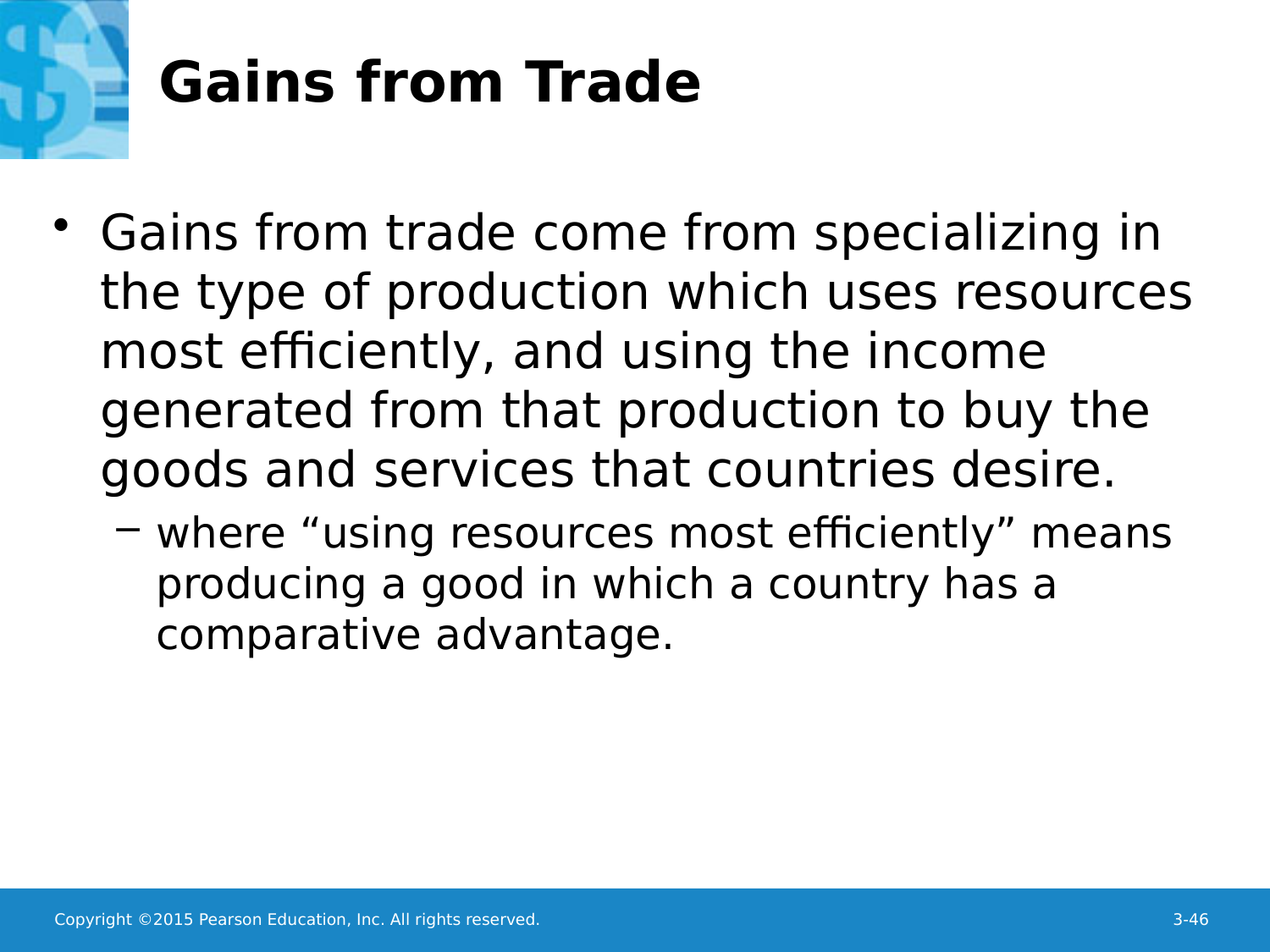

# Gains from Trade
Gains from trade come from specializing in the type of production which uses resources most efficiently, and using the income generated from that production to buy the goods and services that countries desire.
where “using resources most efficiently” means producing a good in which a country has a comparative advantage.